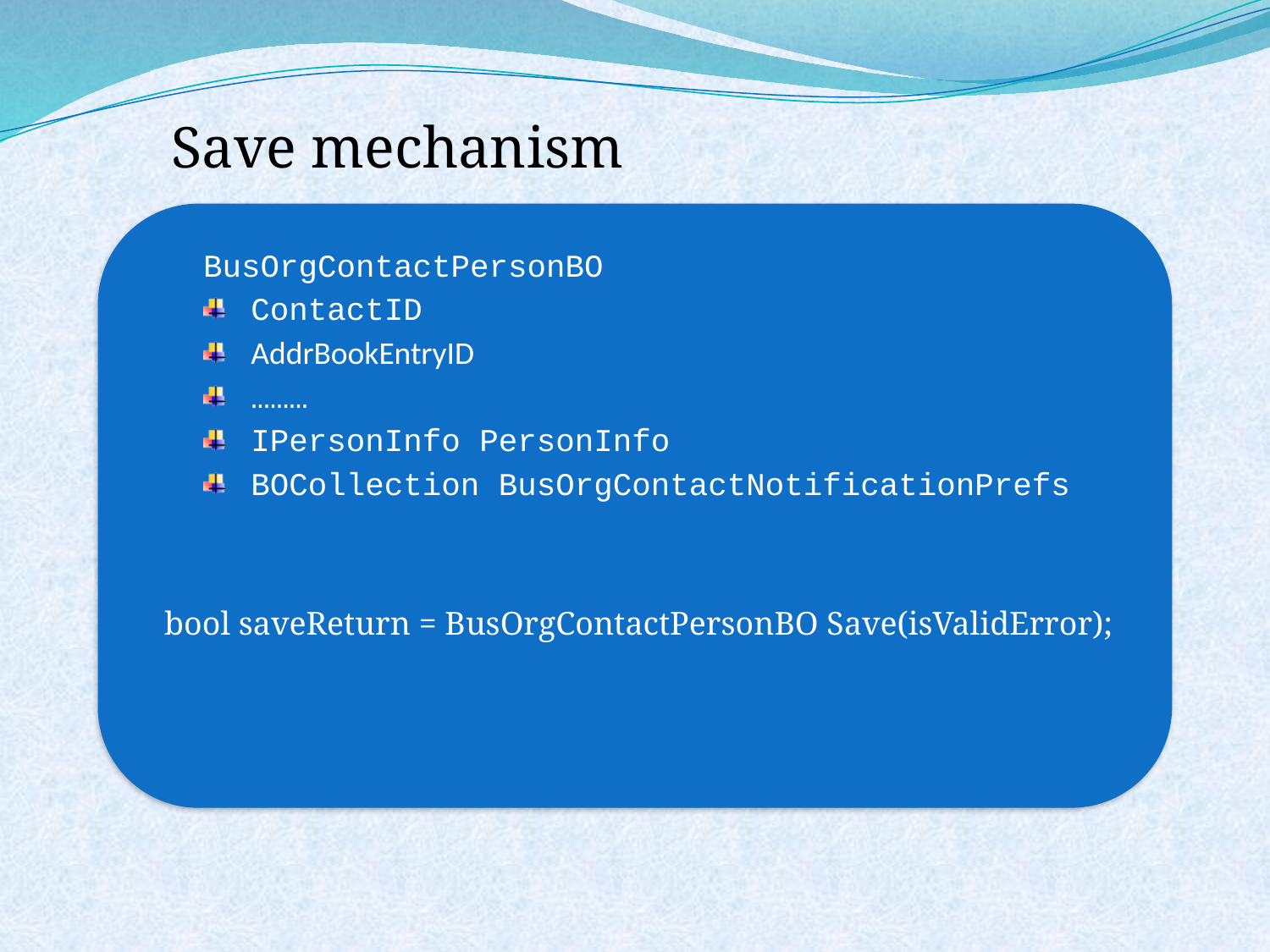

Save mechanism
BusOrgContactPersonBO
ContactID
AddrBookEntryID
………
IPersonInfo PersonInfo
BOCollection BusOrgContactNotificationPrefs

 bool saveReturn = BusOrgContactPersonBO Save(isValidError);